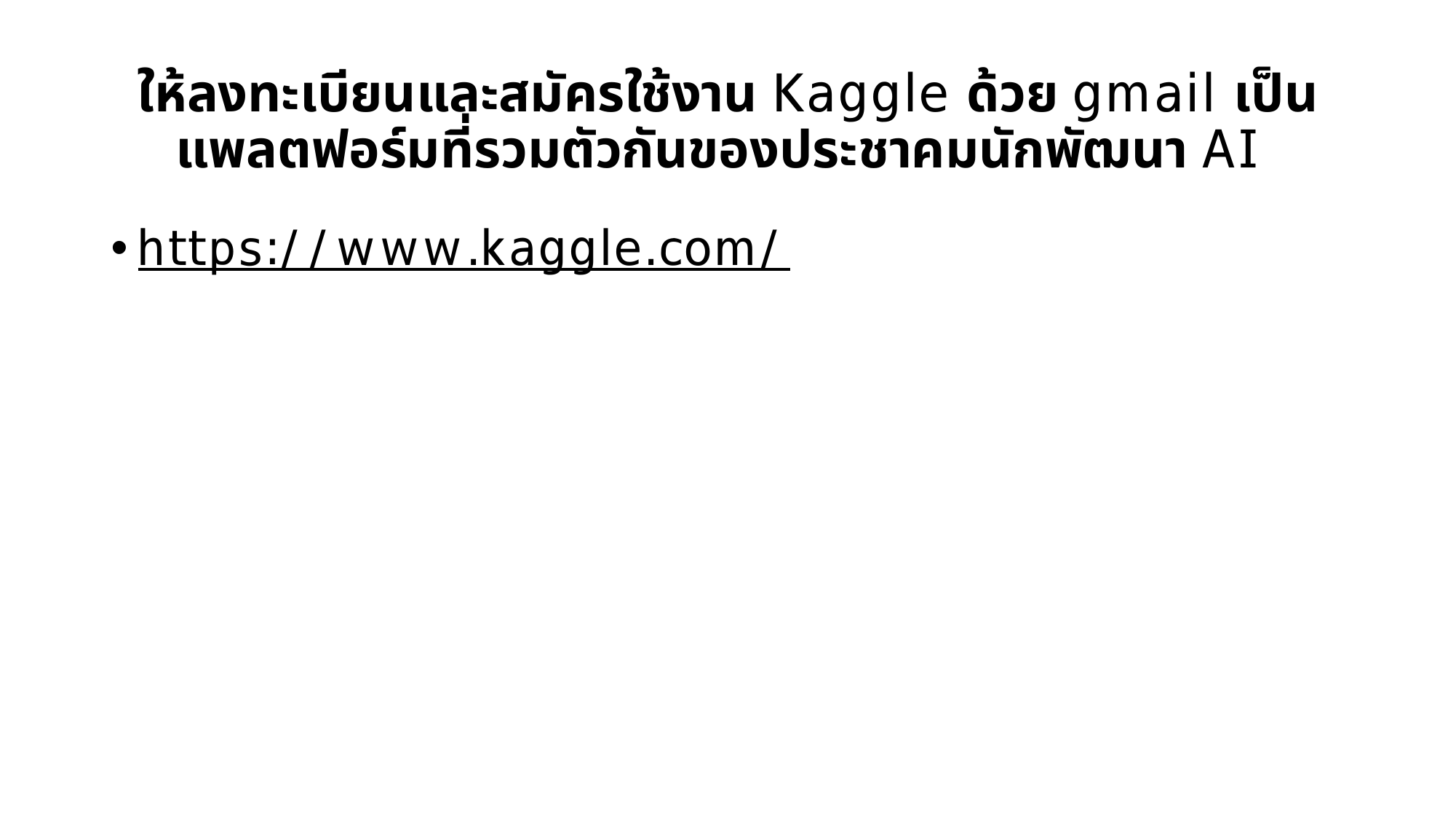

# ให้ลงทะเบียนและสมัครใช้งาน Kaggle ด้วย gmail เป็นแพลตฟอร์มที่รวมตัวกันของประชาคมนักพัฒนา AI
https://www.kaggle.com/